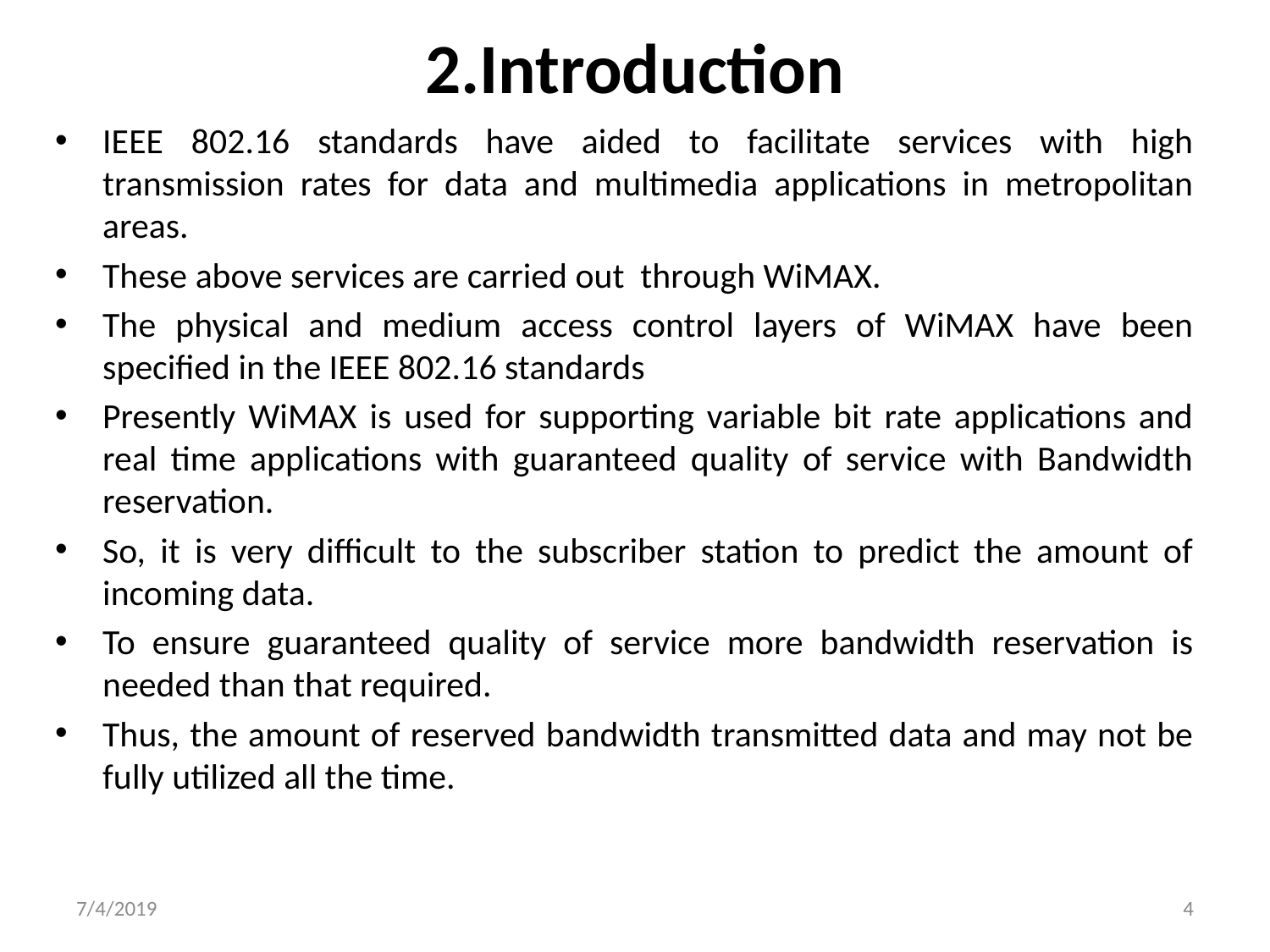

# 2.Introduction
IEEE 802.16 standards have aided to facilitate services with high transmission rates for data and multimedia applications in metropolitan areas.
These above services are carried out  through WiMAX.
The physical and medium access control layers of WiMAX have been specified in the IEEE 802.16 standards
Presently WiMAX is used for supporting variable bit rate applications and real time applications with guaranteed quality of service with Bandwidth reservation.
So, it is very difficult to the subscriber station to predict the amount of incoming data.
To ensure guaranteed quality of service more bandwidth reservation is needed than that required.
Thus, the amount of reserved bandwidth transmitted data and may not be fully utilized all the time.
7/4/2019
4